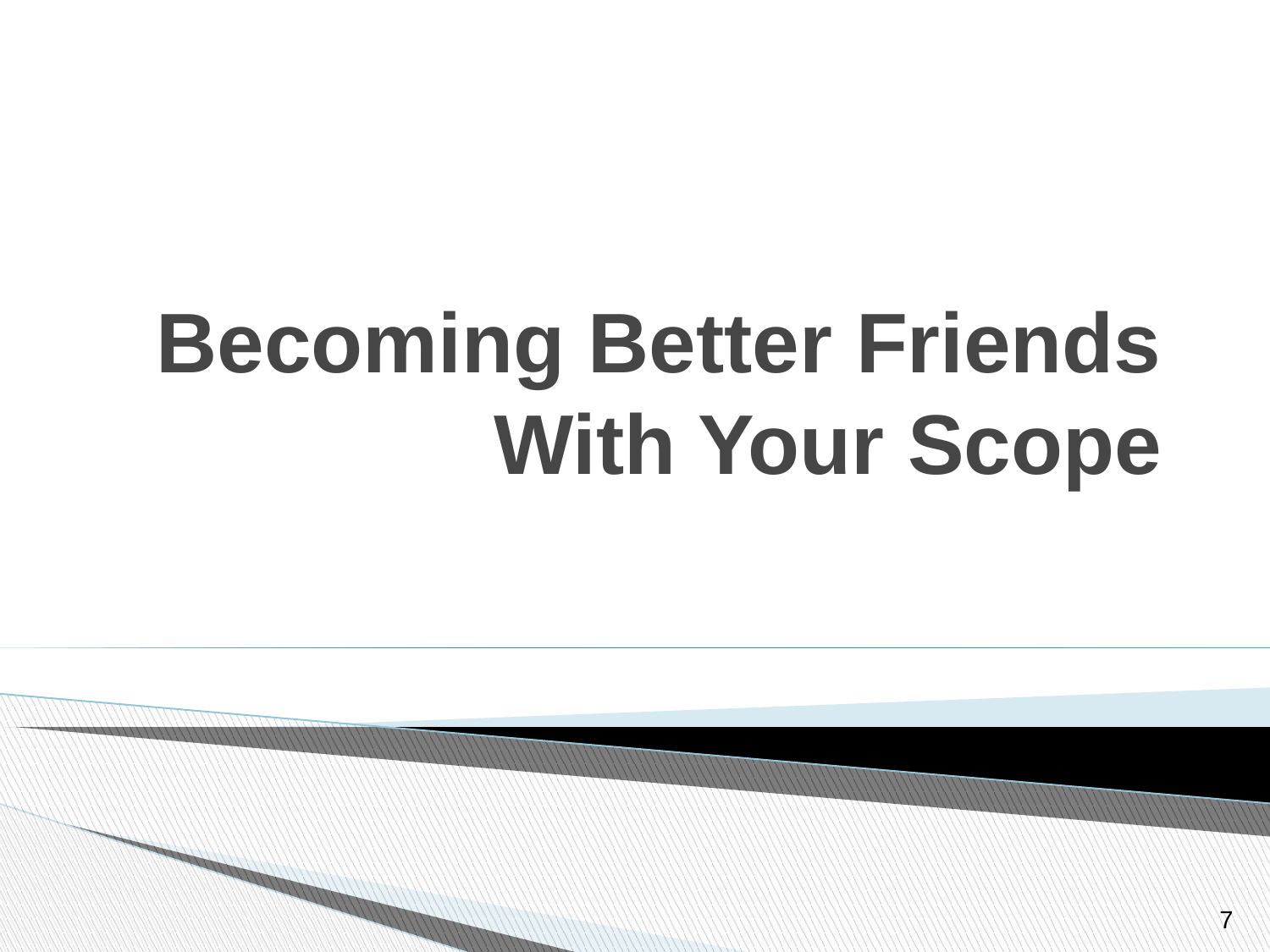

# Becoming Better Friends With Your Scope

7